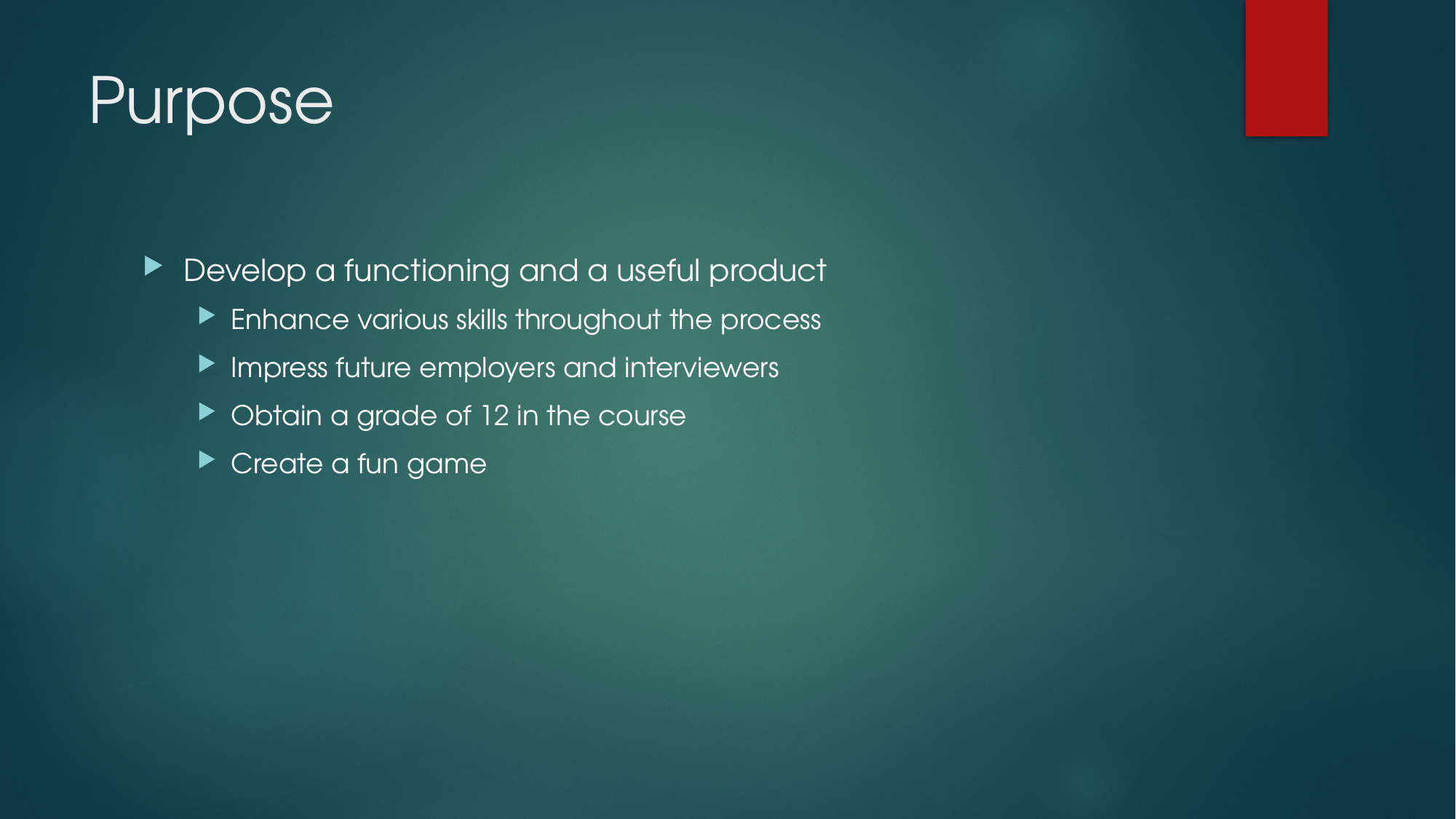

# Purpose
Develop a functioning and a useful product
Enhance various skills throughout the process
Impress future employers and interviewers
Obtain a grade of 12 in the course
Create a fun game